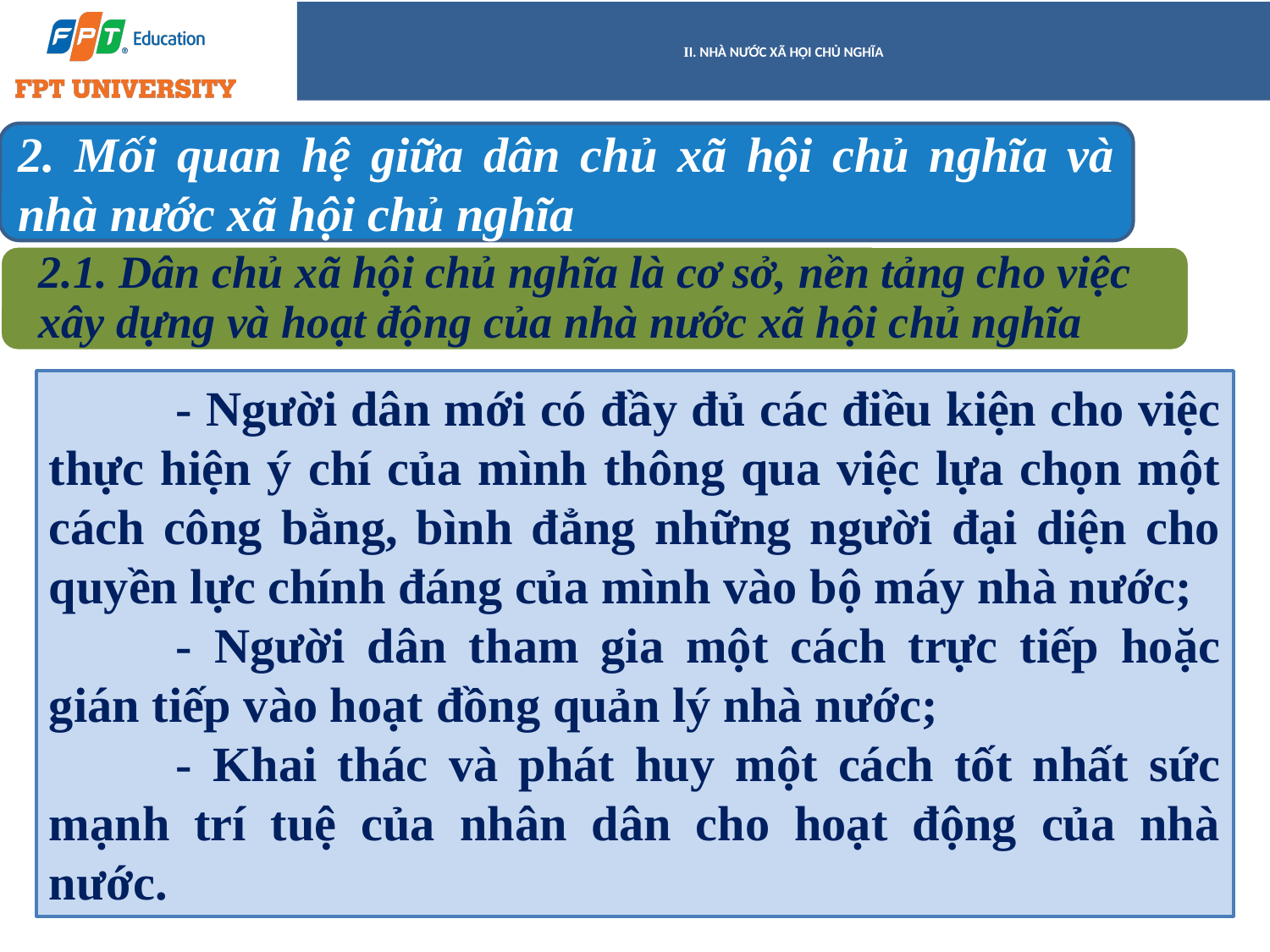

# II. NHÀ NƯỚC XÃ HỘI CHỦ NGHĨA

2. Mối quan hệ giữa dân chủ xã hội chủ nghĩa và nhà nước xã hội chủ nghĩa

2.1. Dân chủ xã hội chủ nghĩa là cơ sở, nền tảng cho việc xây dựng và hoạt động của nhà nước xã hội chủ nghĩa
	- Người dân mới có đầy đủ các điều kiện cho việc thực hiện ý chí của mình thông qua việc lựa chọn một cách công bằng, bình đẳng những người đại diện cho quyền lực chính đáng của mình vào bộ máy nhà nước;
	- Người dân tham gia một cách trực tiếp hoặc gián tiếp vào hoạt đồng quản lý nhà nước;
	- Khai thác và phát huy một cách tốt nhất sức mạnh trí tuệ của nhân dân cho hoạt động của nhà nước.